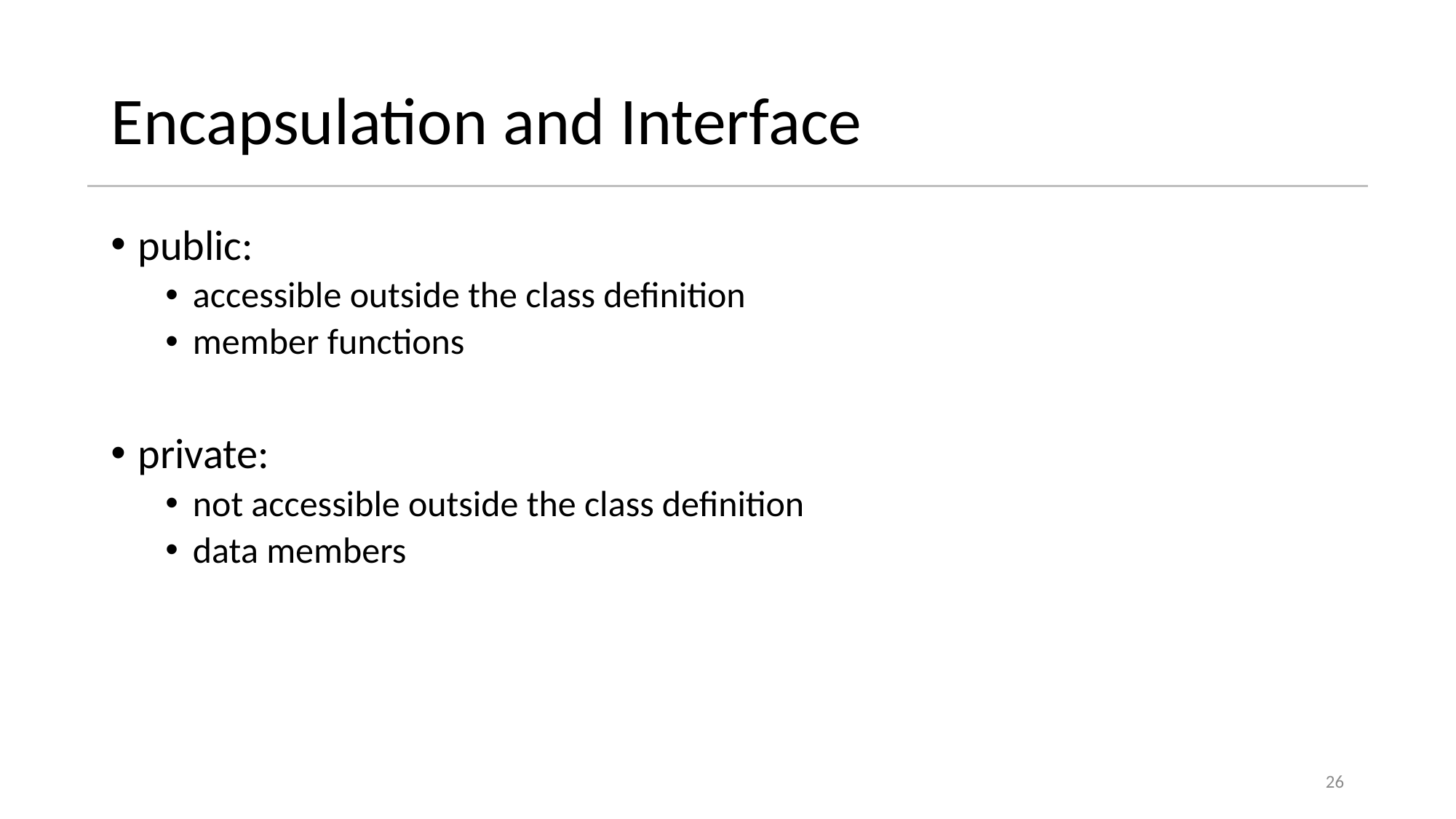

# Encapsulation and Interface
public:
accessible outside the class definition
member functions

private:
not accessible outside the class definition
data members
26